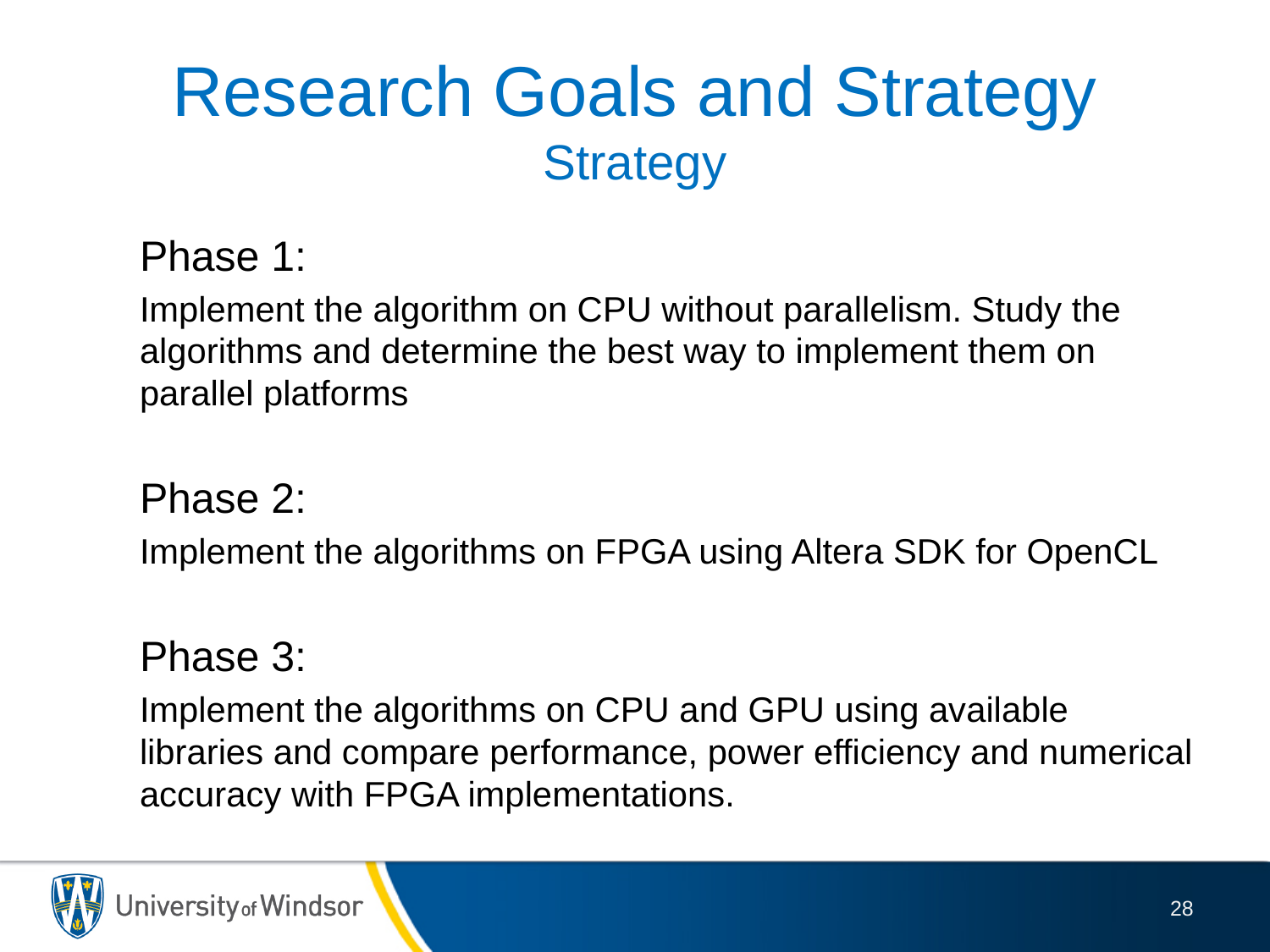

# Research Goals and Strategy Strategy
Phase 1:
Implement the algorithm on CPU without parallelism. Study the algorithms and determine the best way to implement them on parallel platforms

Phase 2:
Implement the algorithms on FPGA using Altera SDK for OpenCL

Phase 3:
Implement the algorithms on CPU and GPU using available libraries and compare performance, power efficiency and numerical accuracy with FPGA implementations.
28